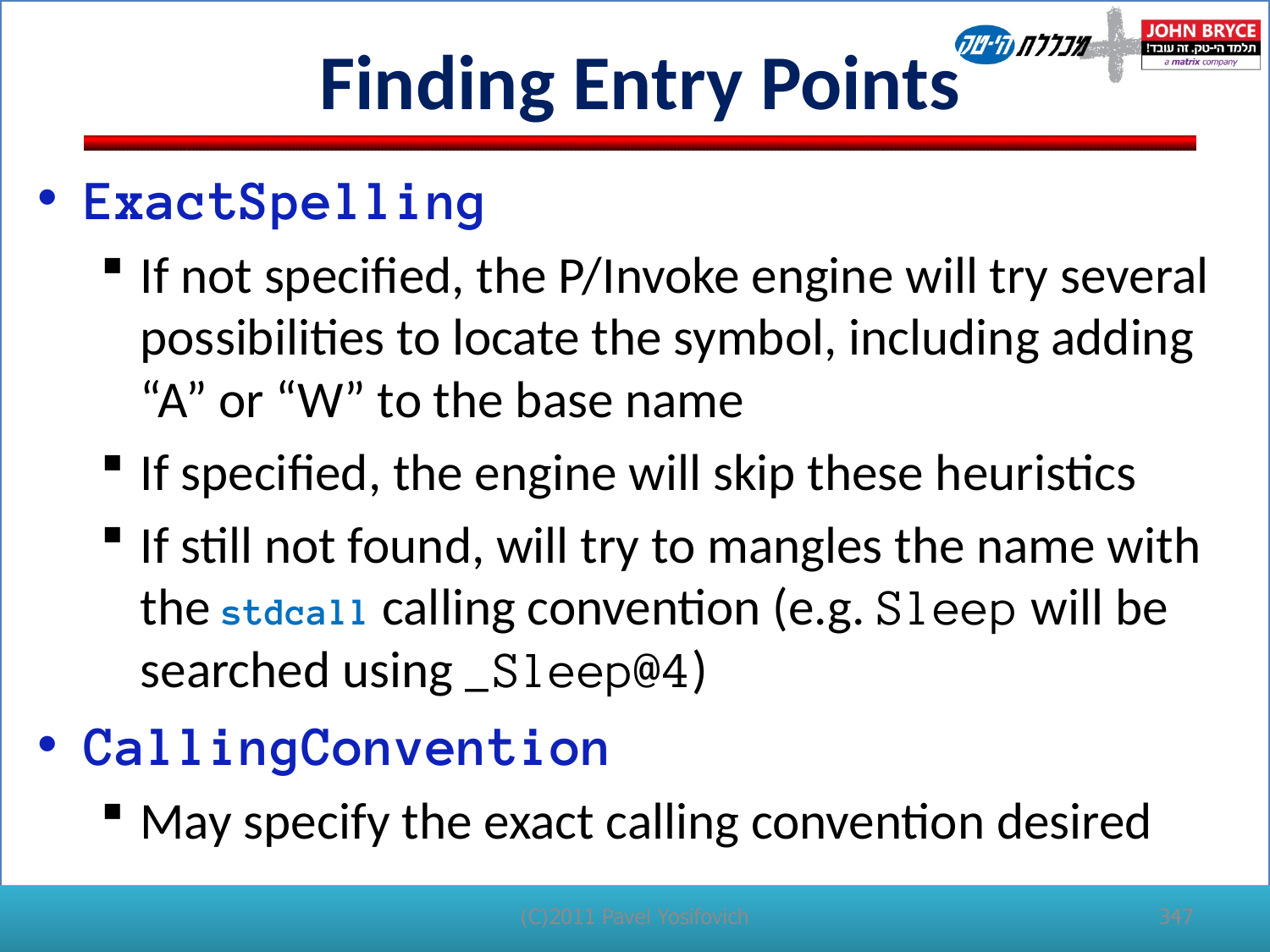

# Finding Entry Points
ExactSpelling
If not specified, the P/Invoke engine will try several possibilities to locate the symbol, including adding “A” or “W” to the base name
If specified, the engine will skip these heuristics
If still not found, will try to mangles the name with the stdcall calling convention (e.g. Sleep will be searched using _Sleep@4)
CallingConvention
May specify the exact calling convention desired
(C)2011 Pavel Yosifovich
347